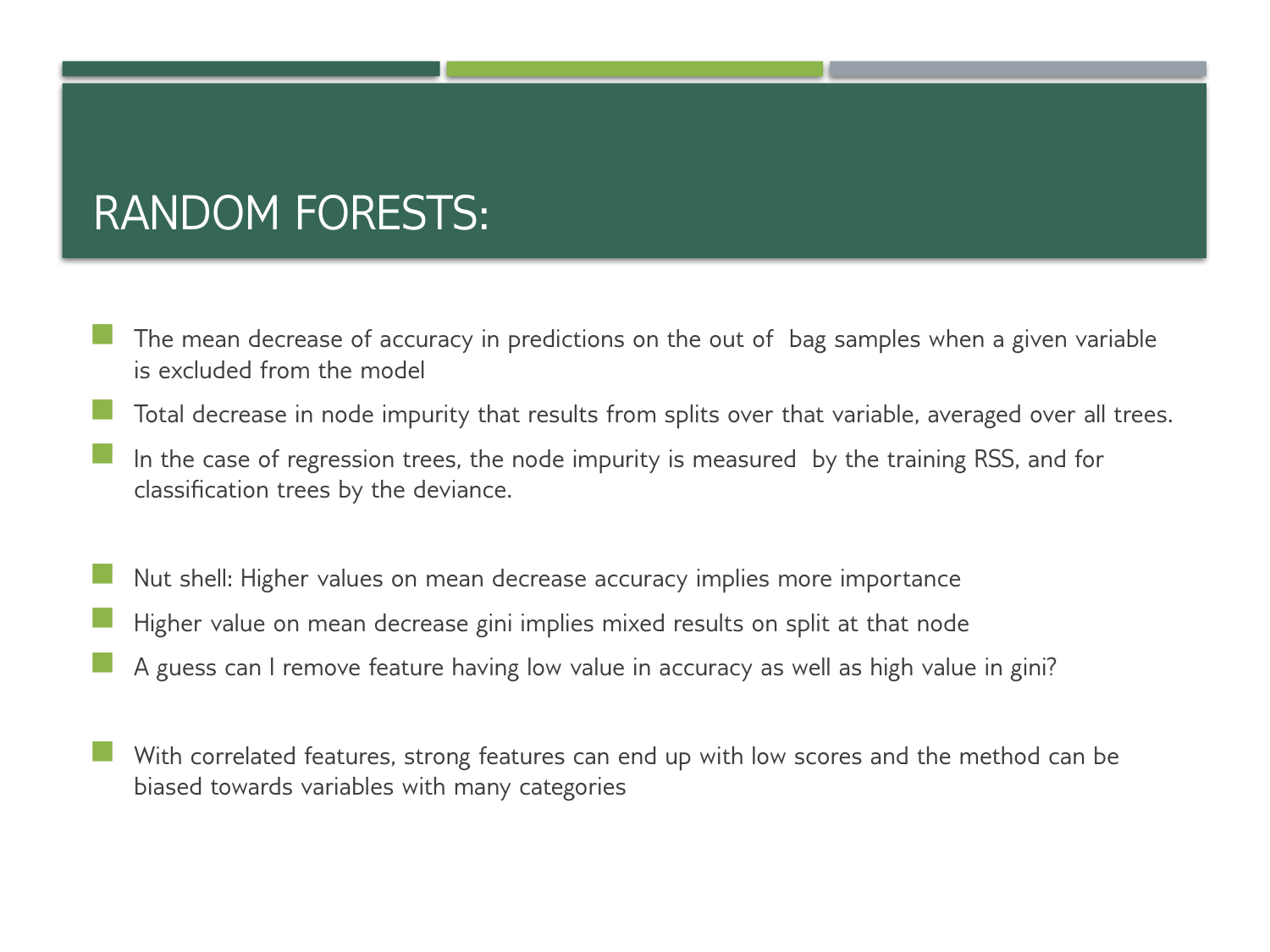

# Random Forests:
The mean decrease of accuracy in predictions on the out of  bag samples when a given variable is excluded from the model
Total decrease in node impurity that results from splits over that variable, averaged over all trees.
In the case of regression trees, the node impurity is measured  by the training RSS, and for classification trees by the deviance.

Nut shell: Higher values on mean decrease accuracy implies more importance
Higher value on mean decrease gini implies mixed results on split at that node
A guess can I remove feature having low value in accuracy as well as high value in gini?

With correlated features, strong features can end up with low scores and the method can be biased towards variables with many categories